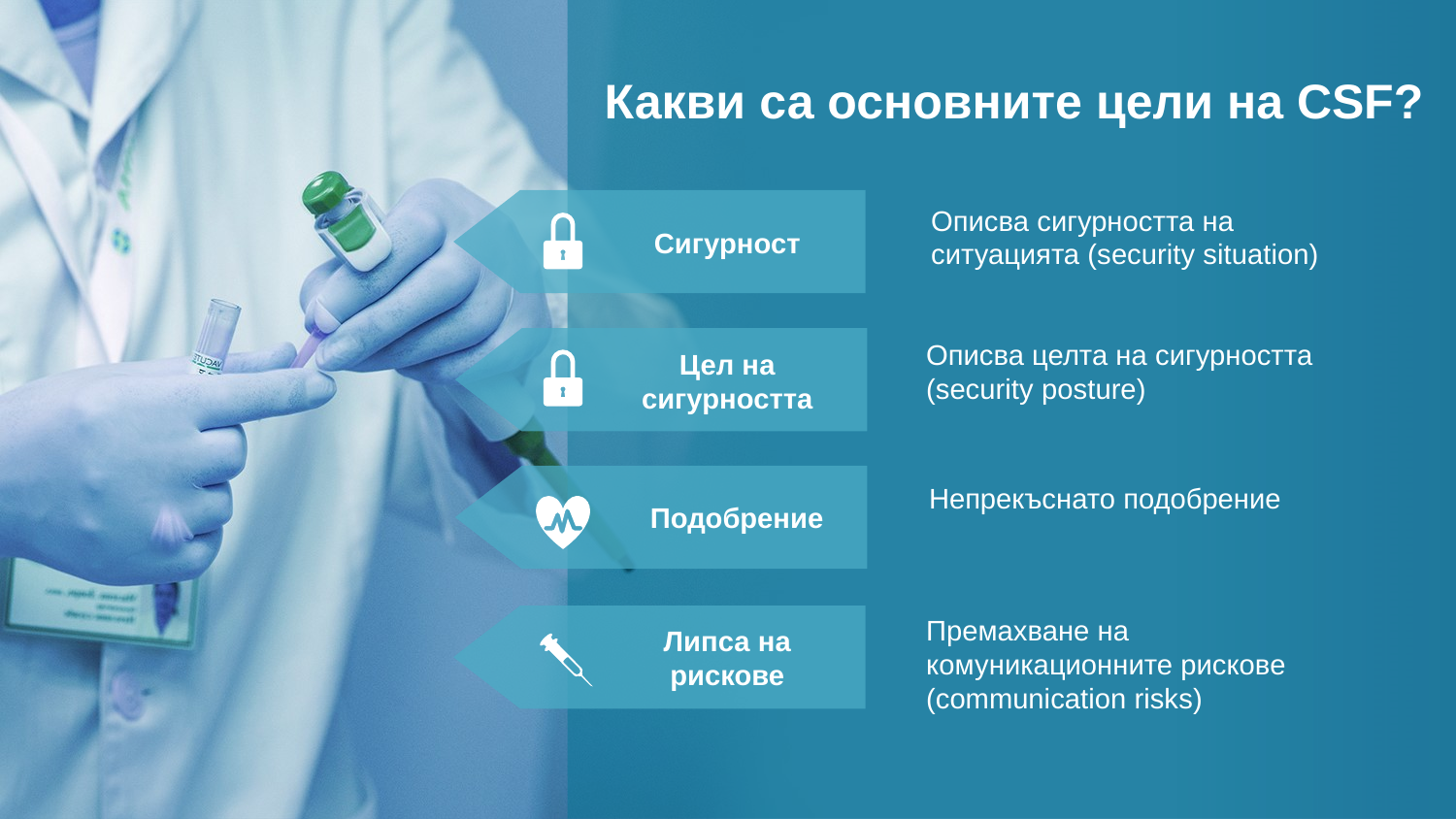

Какви са основните цели на CSF?

Описва сигурността на ситуацията (security situation)

Сигурност

Описва целта на сигурността (security posture)
Цел на сигурността

Непрекъснато подобрение
Подобрение

Премахване на комуникационните рискове (communication risks)
Липса на рискове